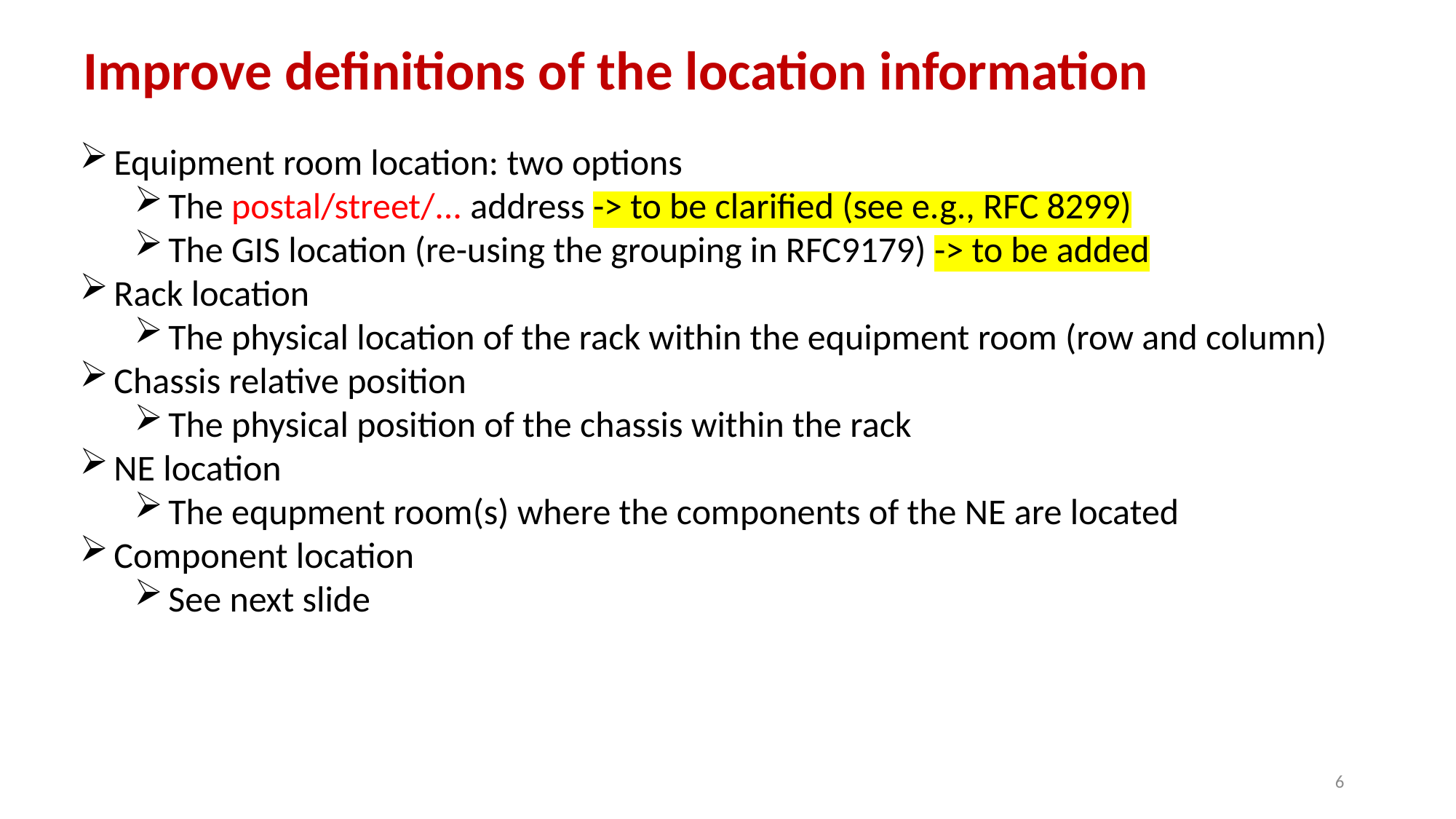

Improve definitions of the location information
Equipment room location: two options
The postal/street/... address -> to be clarified (see e.g., RFC 8299)
The GIS location (re-using the grouping in RFC9179) -> to be added
Rack location
The physical location of the rack within the equipment room (row and column)
Chassis relative position
The physical position of the chassis within the rack
NE location
The equpment room(s) where the components of the NE are located
Component location
See next slide
6